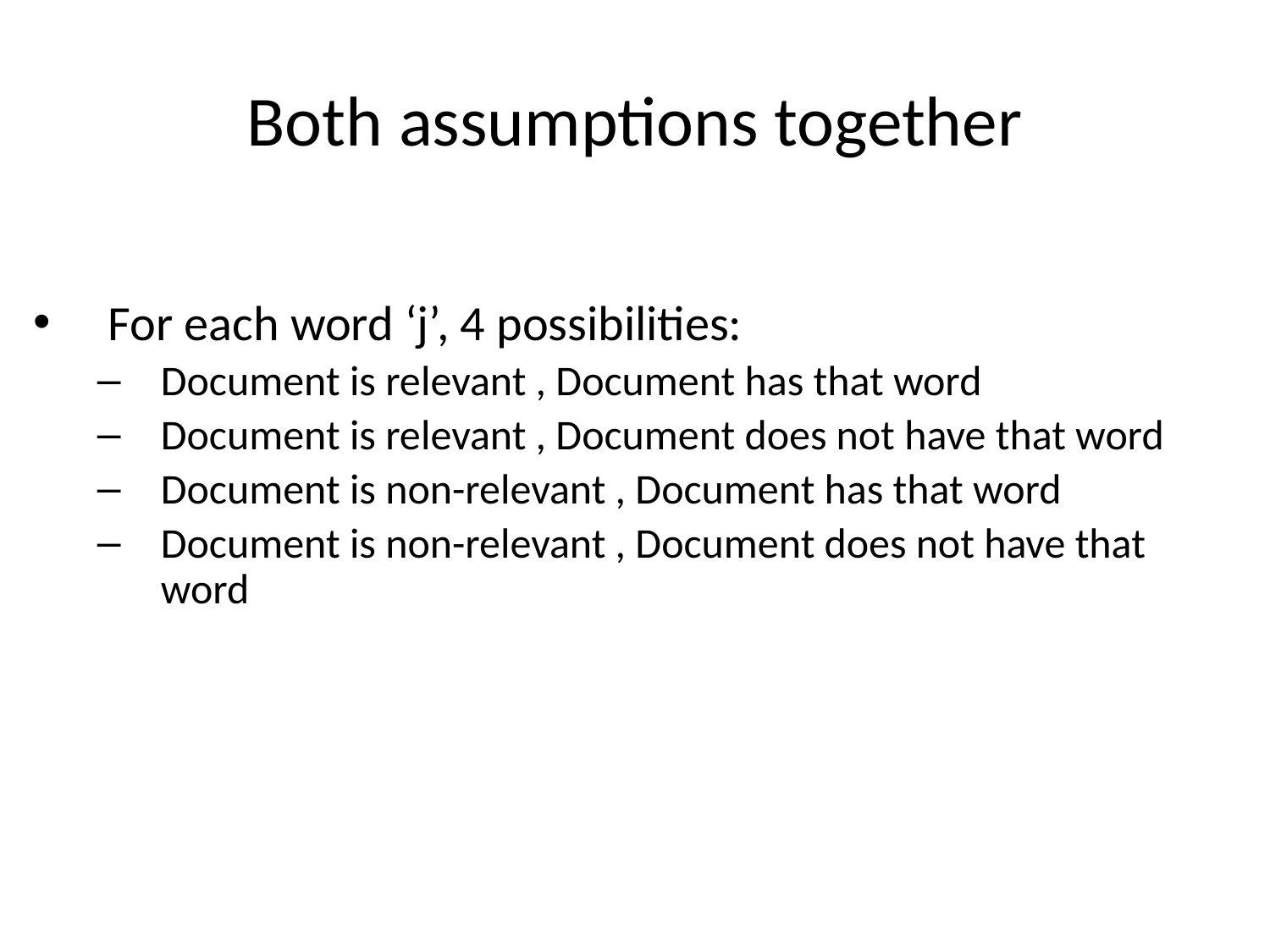

# Both assumptions together

For each word ‘j’, 4 possibilities:
Document is relevant , Document has that word
Document is relevant , Document does not have that word
Document is non-relevant , Document has that word
Document is non-relevant , Document does not have that word